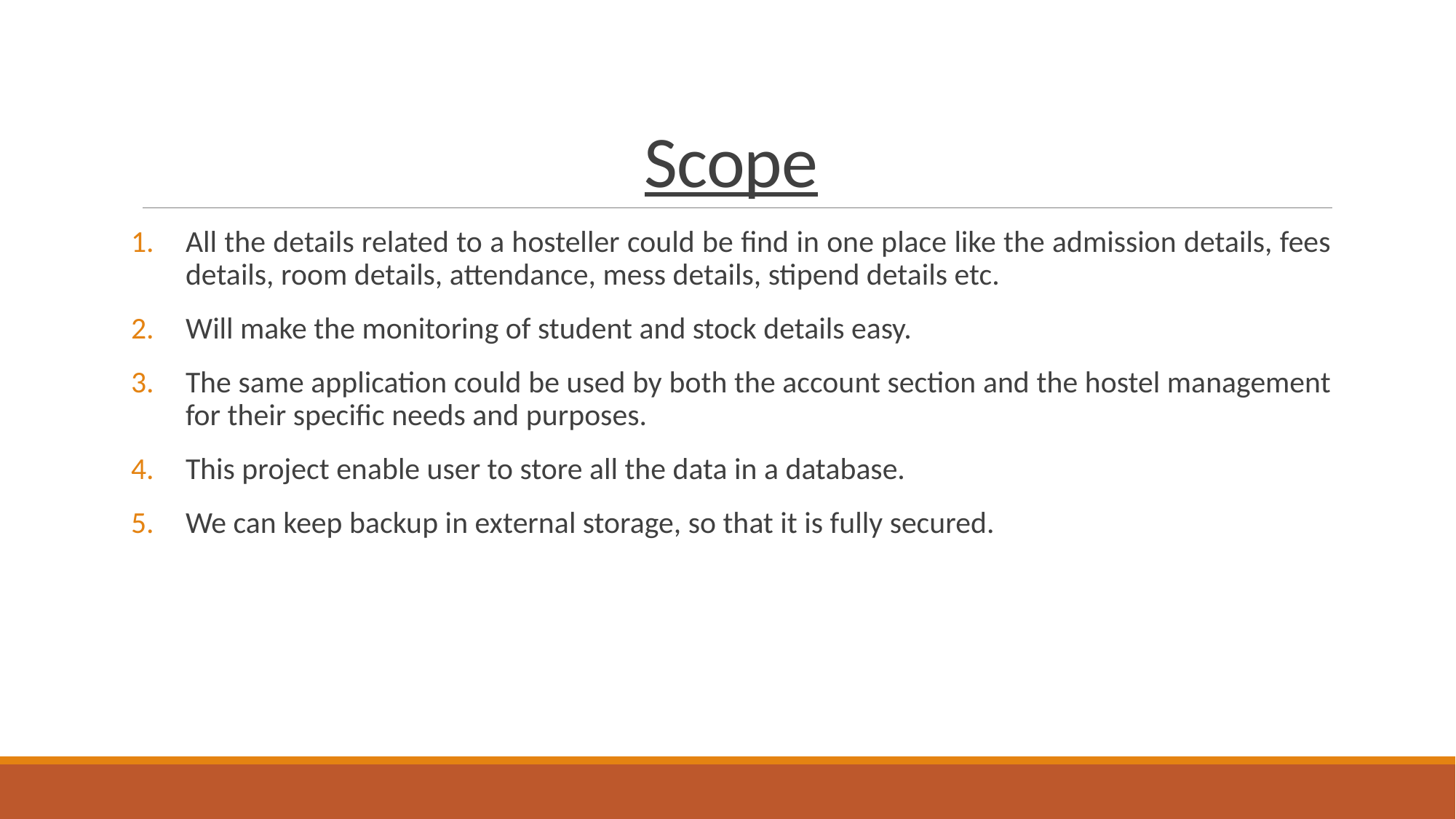

# Scope
All the details related to a hosteller could be find in one place like the admission details, fees details, room details, attendance, mess details, stipend details etc.
Will make the monitoring of student and stock details easy.
The same application could be used by both the account section and the hostel management for their specific needs and purposes.
This project enable user to store all the data in a database.
We can keep backup in external storage, so that it is fully secured.